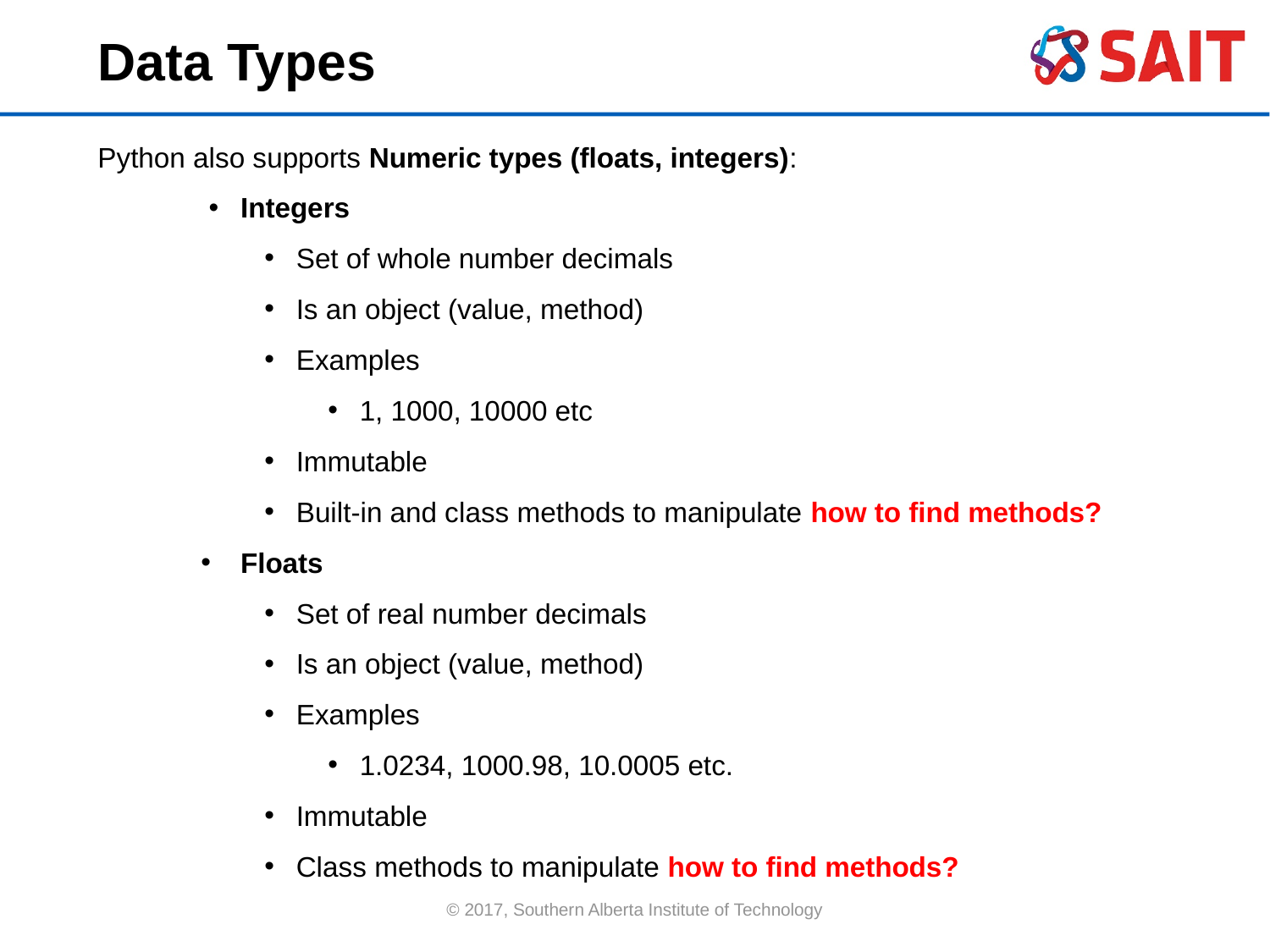

Data Types
Python also supports Numeric types (floats, integers):
Integers
Set of whole number decimals
Is an object (value, method)
Examples
1, 1000, 10000 etc
Immutable
Built-in and class methods to manipulate how to find methods?
Floats
Set of real number decimals
Is an object (value, method)
Examples
1.0234, 1000.98, 10.0005 etc.
Immutable
Class methods to manipulate how to find methods?